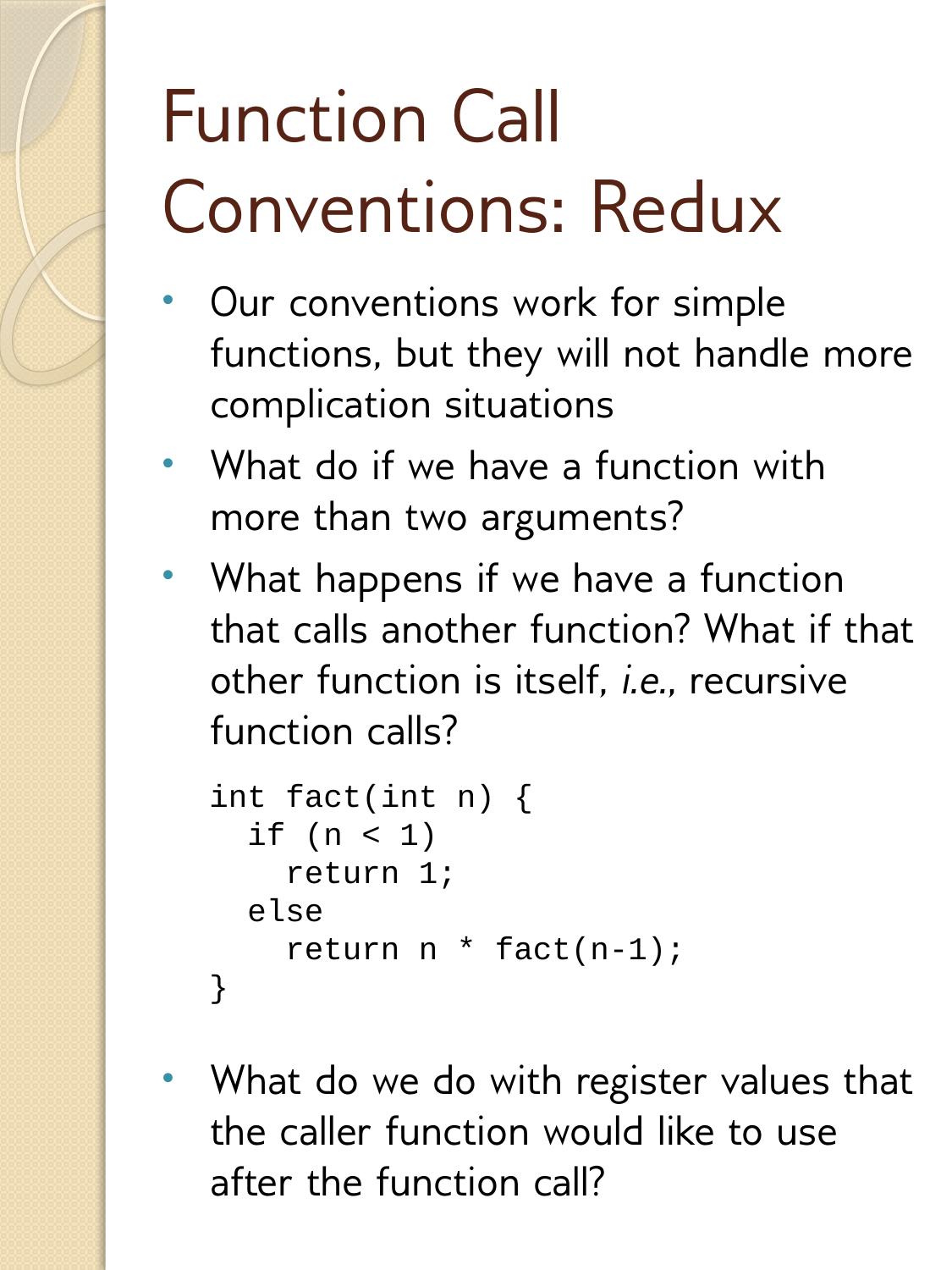

# Function Call Conventions: Redux
Our conventions work for simple functions, but they will not handle more complication situations
What do if we have a function with more than two arguments?
What happens if we have a function that calls another function? What if that other function is itself, i.e., recursive function calls?

What do we do with register values that the caller function would like to use after the function call?
int fact(int n) {
  if (n < 1)
    return 1;
  else
    return n * fact(n-1);
}